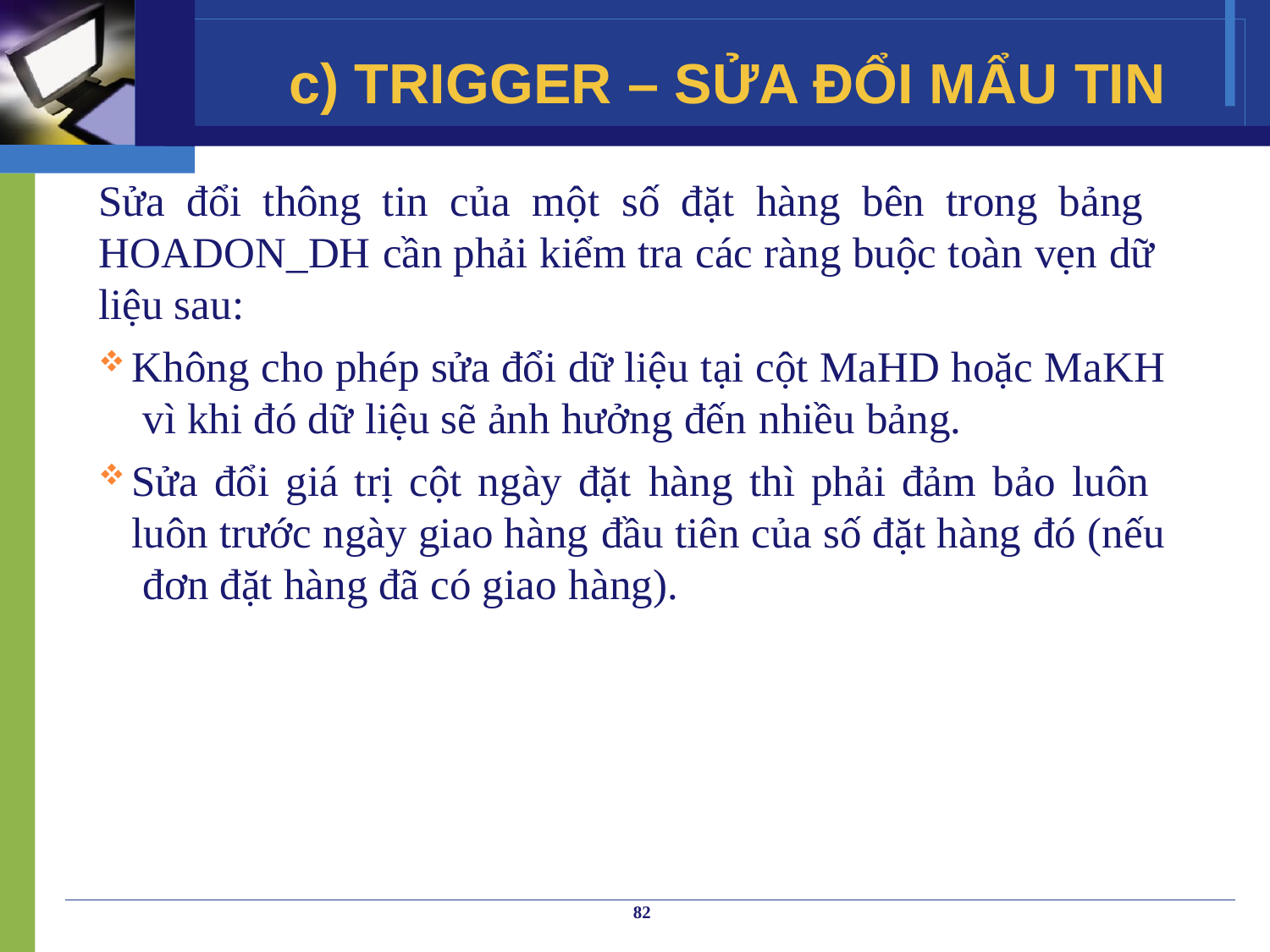

# c) TRIGGER – SỬA ĐỔI MẨU TIN
Sửa đổi thông tin của một số đặt hàng bên trong bảng  HOADON_DH cần phải kiểm tra các ràng buộc toàn vẹn dữ  liệu sau:
Không cho phép sửa đổi dữ liệu tại cột MaHD hoặc MaKH  vì khi đó dữ liệu sẽ ảnh hưởng đến nhiều bảng.
Sửa đổi giá trị cột ngày đặt hàng thì phải đảm bảo luôn  luôn trước ngày giao hàng đầu tiên của số đặt hàng đó (nếu  đơn đặt hàng đã có giao hàng).
82